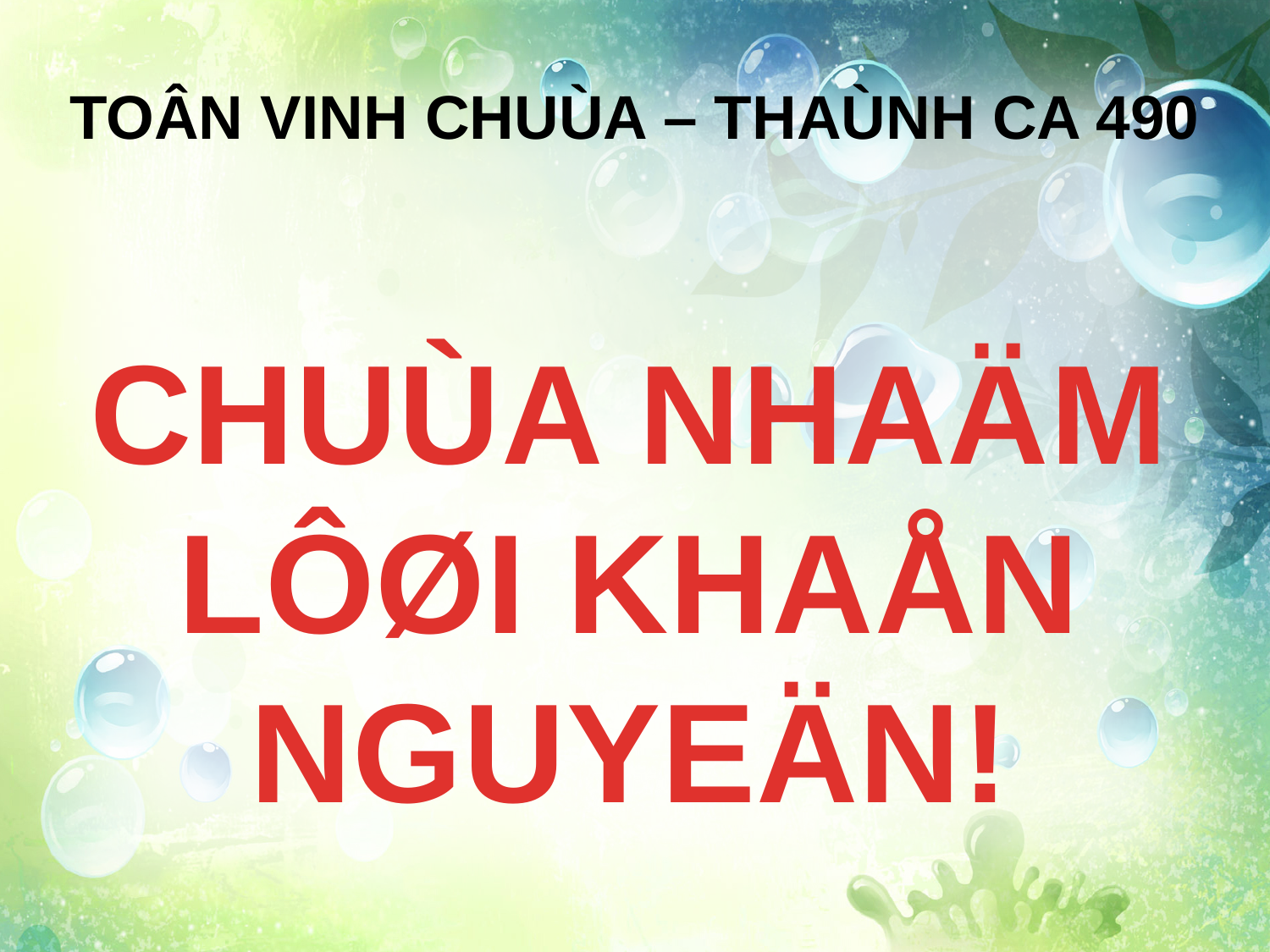

TOÂN VINH CHUÙA – THAÙNH CA 490
CHUÙA NHAÄM LÔØI KHAÅN NGUYEÄN!